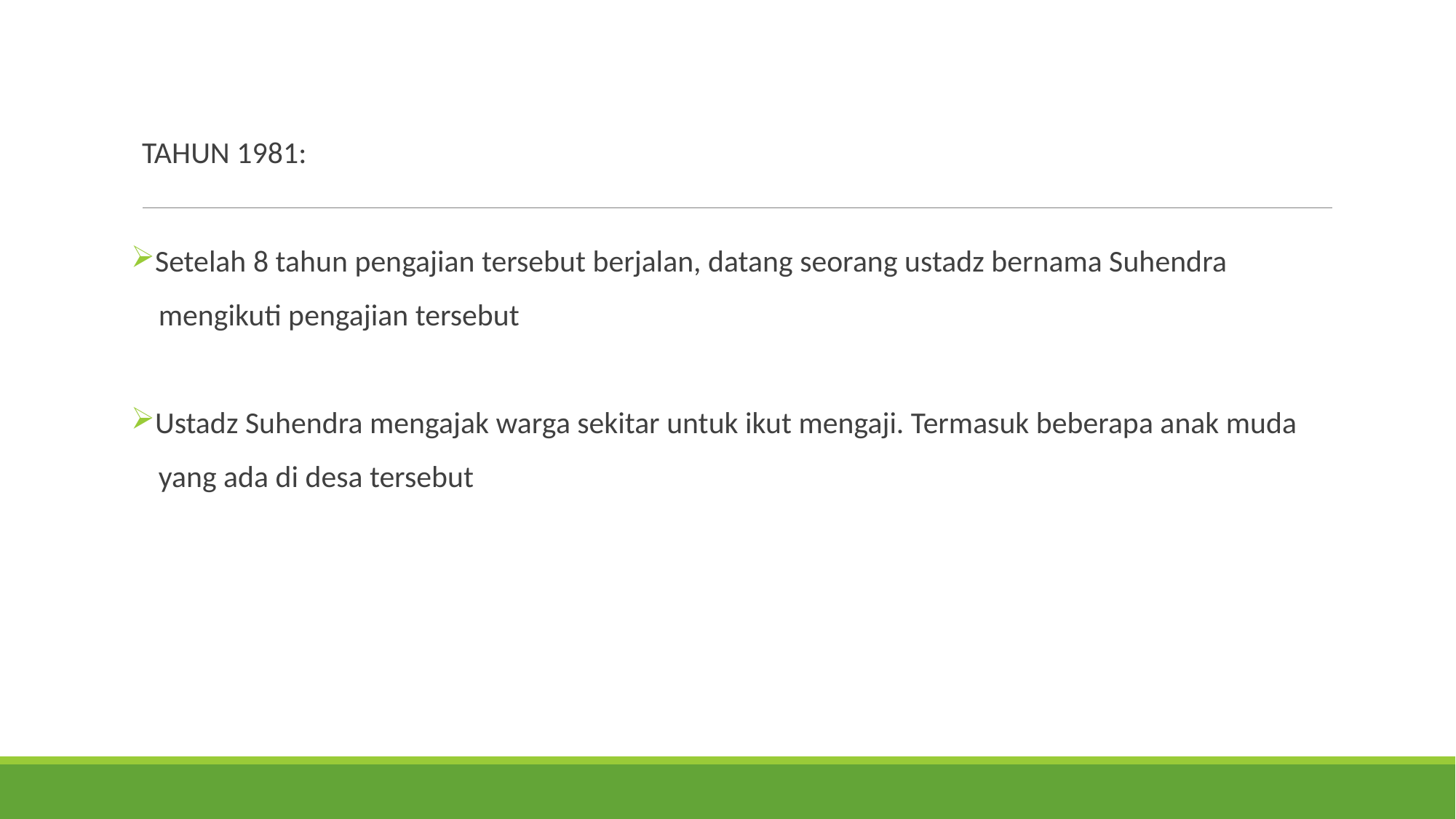

TAHUN 1981:

Setelah 8 tahun pengajian tersebut berjalan, datang seorang ustadz bernama Suhendra
    mengikuti pengajian tersebut

Ustadz Suhendra mengajak warga sekitar untuk ikut mengaji. Termasuk beberapa anak muda
    yang ada di desa tersebut